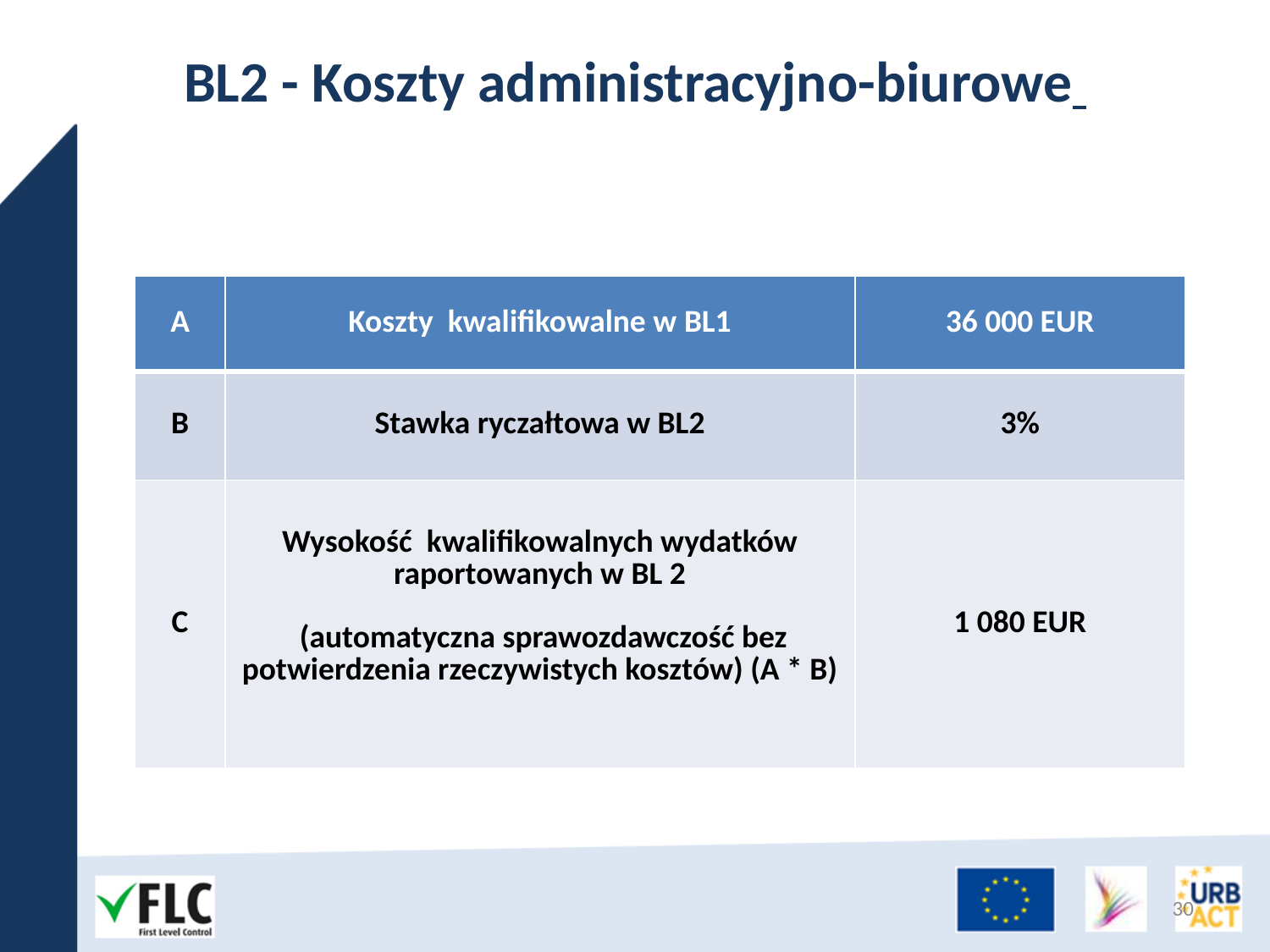

# BL2 - Koszty administracyjno-biurowe
| A | Koszty kwalifikowalne w BL1 | 36 000 EUR |
| --- | --- | --- |
| B | Stawka ryczałtowa w BL2 | 3% |
| C | Wysokość kwalifikowalnych wydatków raportowanych w BL 2 (automatyczna sprawozdawczość bez potwierdzenia rzeczywistych kosztów) (A \* B) | 1 080 EUR |
30